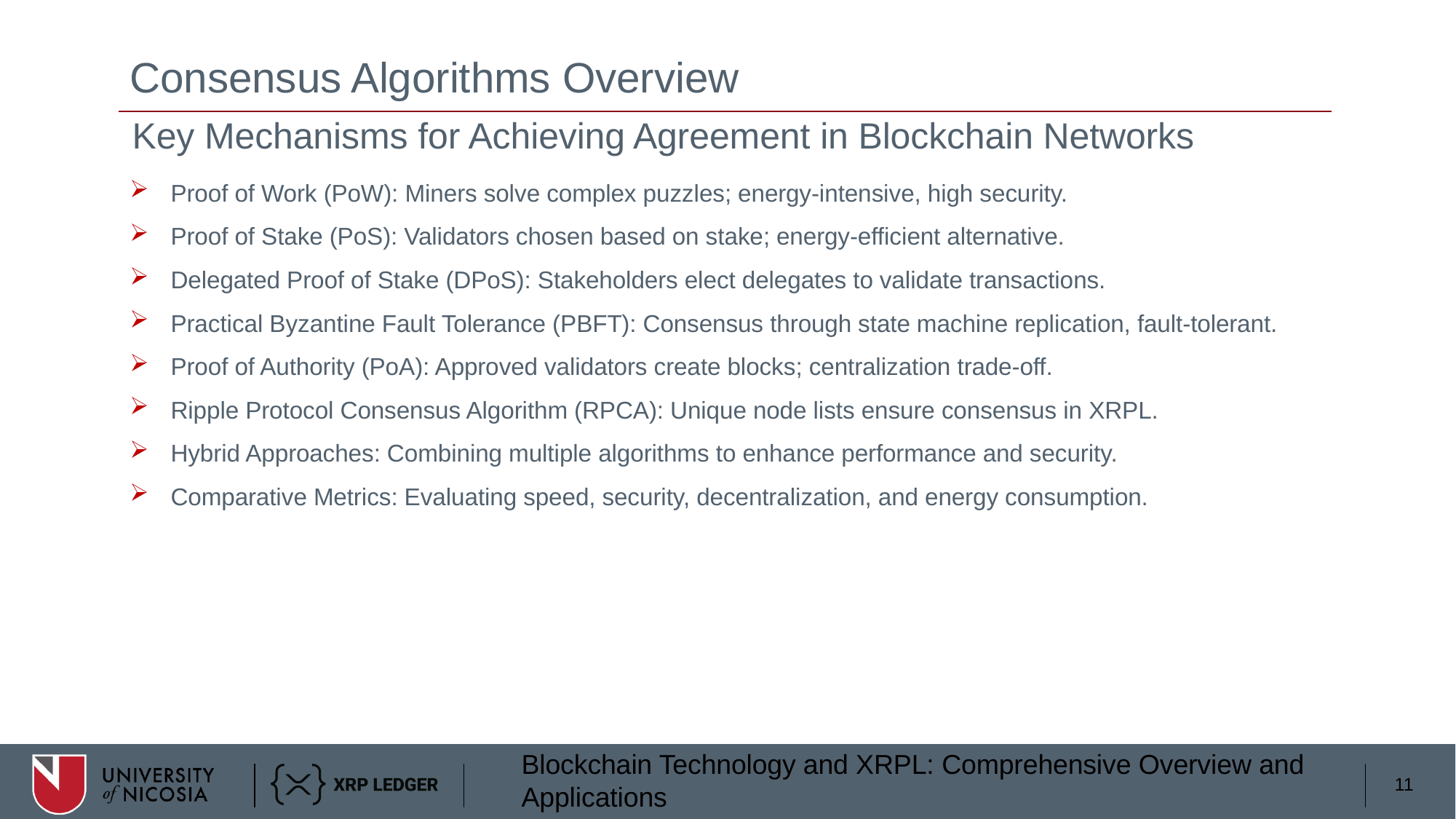

# Consensus Algorithms Overview
Key Mechanisms for Achieving Agreement in Blockchain Networks
Proof of Work (PoW): Miners solve complex puzzles; energy-intensive, high security.
Proof of Stake (PoS): Validators chosen based on stake; energy-efficient alternative.
Delegated Proof of Stake (DPoS): Stakeholders elect delegates to validate transactions.
Practical Byzantine Fault Tolerance (PBFT): Consensus through state machine replication, fault-tolerant.
Proof of Authority (PoA): Approved validators create blocks; centralization trade-off.
Ripple Protocol Consensus Algorithm (RPCA): Unique node lists ensure consensus in XRPL.
Hybrid Approaches: Combining multiple algorithms to enhance performance and security.
Comparative Metrics: Evaluating speed, security, decentralization, and energy consumption.
11